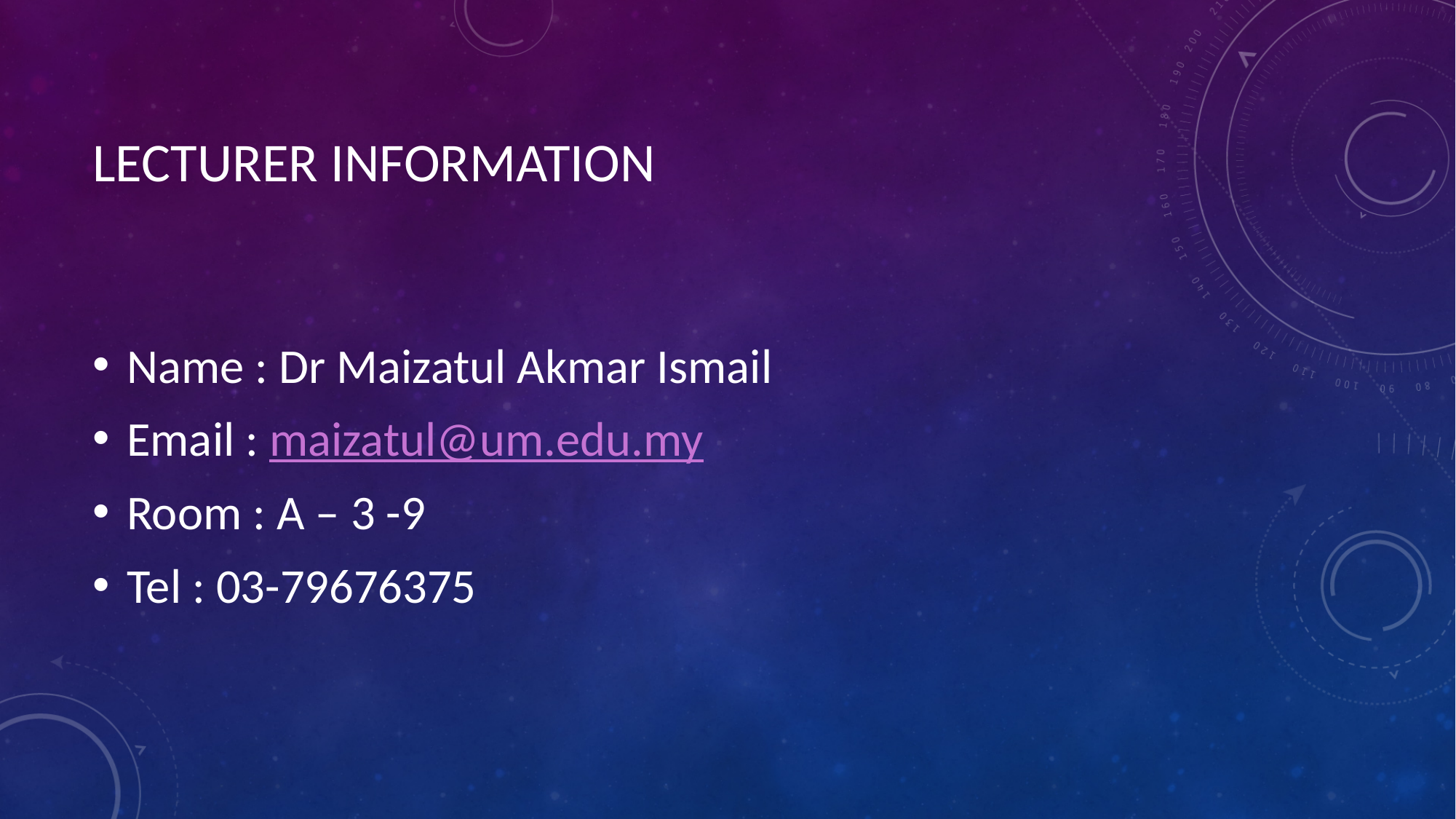

# LECTURER INFORMATION
Name : Dr Maizatul Akmar Ismail
Email : maizatul@um.edu.my
Room : A – 3 -9
Tel : 03-79676375